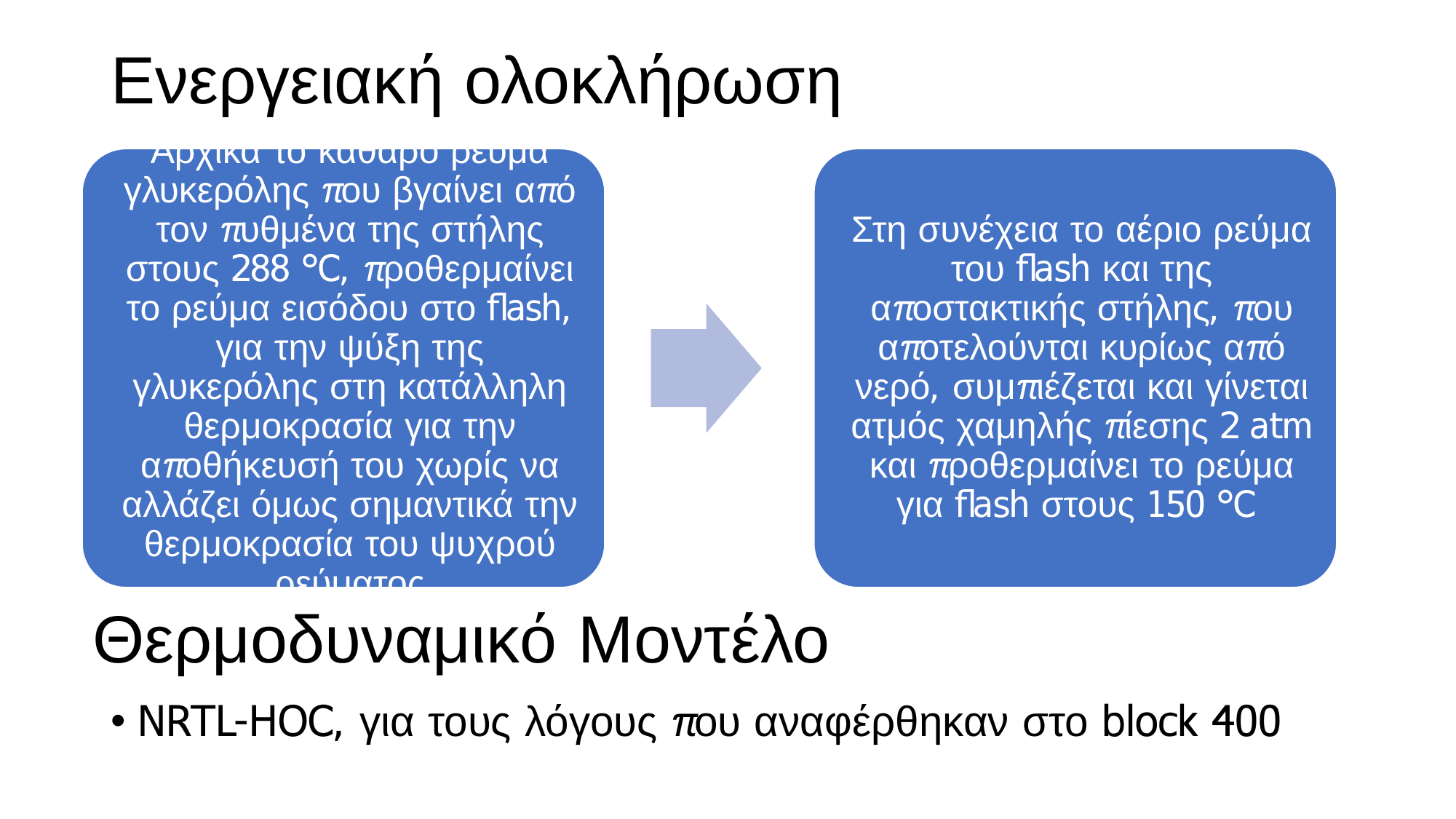

# Ενεργειακή ολοκλήρωση
Αρχικά το καθαρό ρεύμα γλυκερόλης που βγαίνει από τον πυθμένα της στήλης στους 288 °C, προθερμαίνει το ρεύμα εισόδου στο flash, για την ψύξη της γλυκερόλης στη κατάλληλη θερμοκρασία για την αποθήκευσή του χωρίς να αλλάζει όμως σημαντικά την θερμοκρασία του ψυχρού ρεύματος

Στη συνέχεια το αέριο ρεύμα του flash και της αποστακτικής στήλης, που αποτελούνται κυρίως από νερό, συμπιέζεται και γίνεται ατμός χαμηλής πίεσης 2 atm και προθερμαίνει το ρεύμα για flash στους 150 °C
Θερμοδυναμικό Μοντέλο
NRTL-HOC, για τους λόγους που αναφέρθηκαν στο block 400